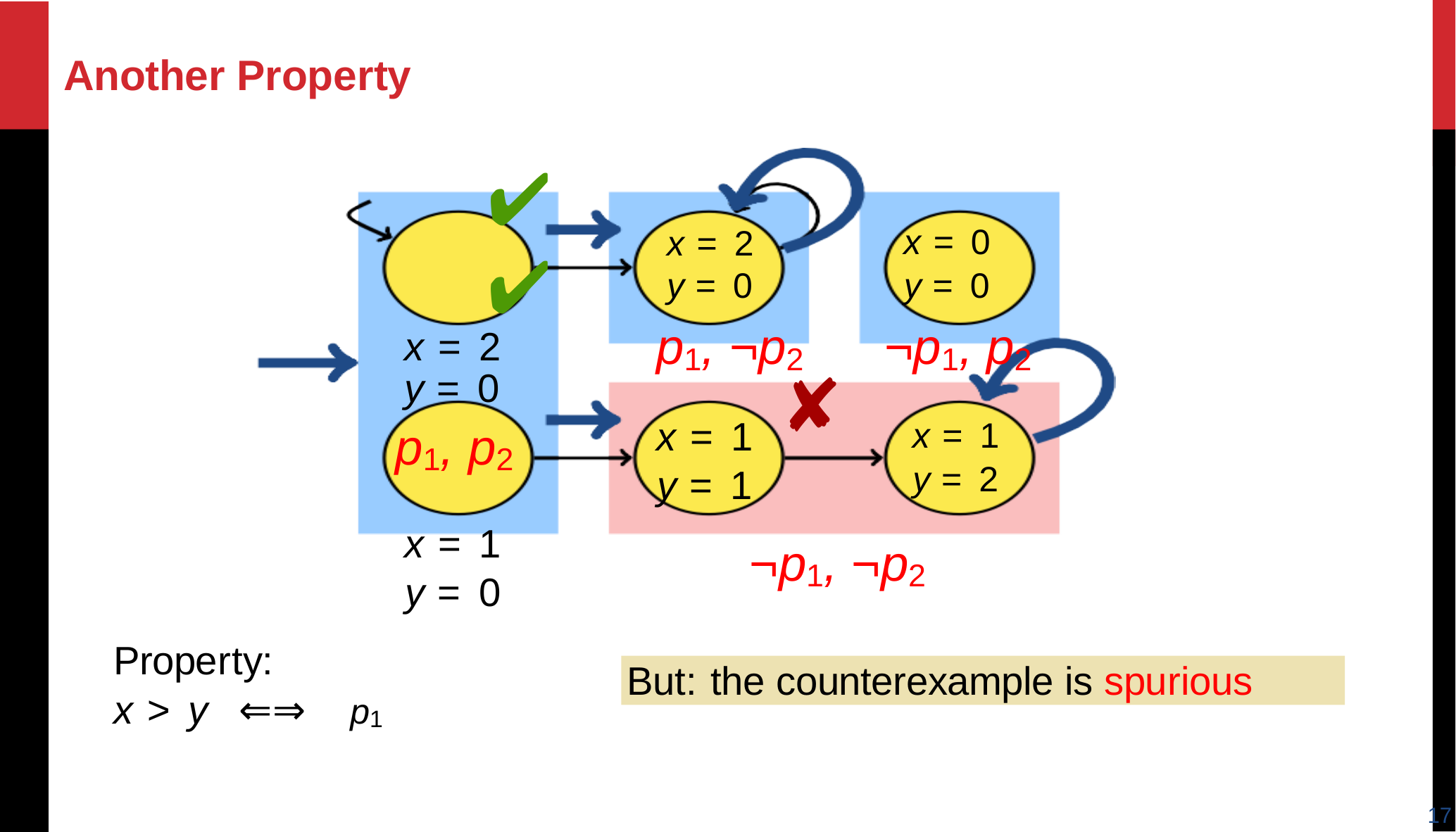

Another Property

✔	✔
x = 2
y = 0
p1, p2

x = 1
y = 0
x = 0
y = 0

x = 2
y = 0

p1, ¬p2	¬p1, p2

✘
x = 1
y = 2

x = 1
y = 1
¬p1, ¬p2

Property:
x > y   ⇐⇒    p1

But: the counterexample is spurious

17